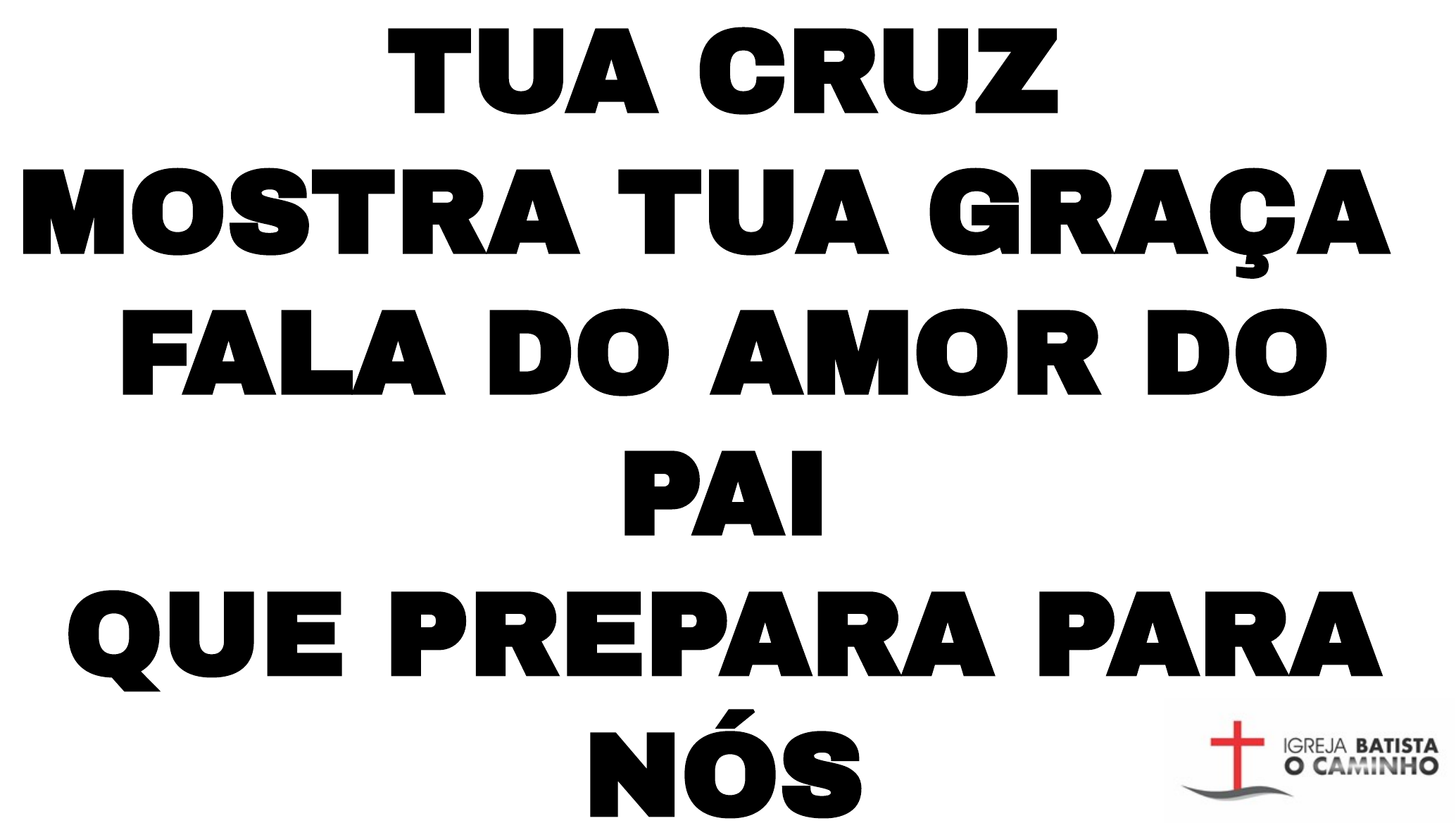

TUA CRUZ
MOSTRA TUA GRAÇA
FALA DO AMOR DO PAI
QUE PREPARA PARA NÓS